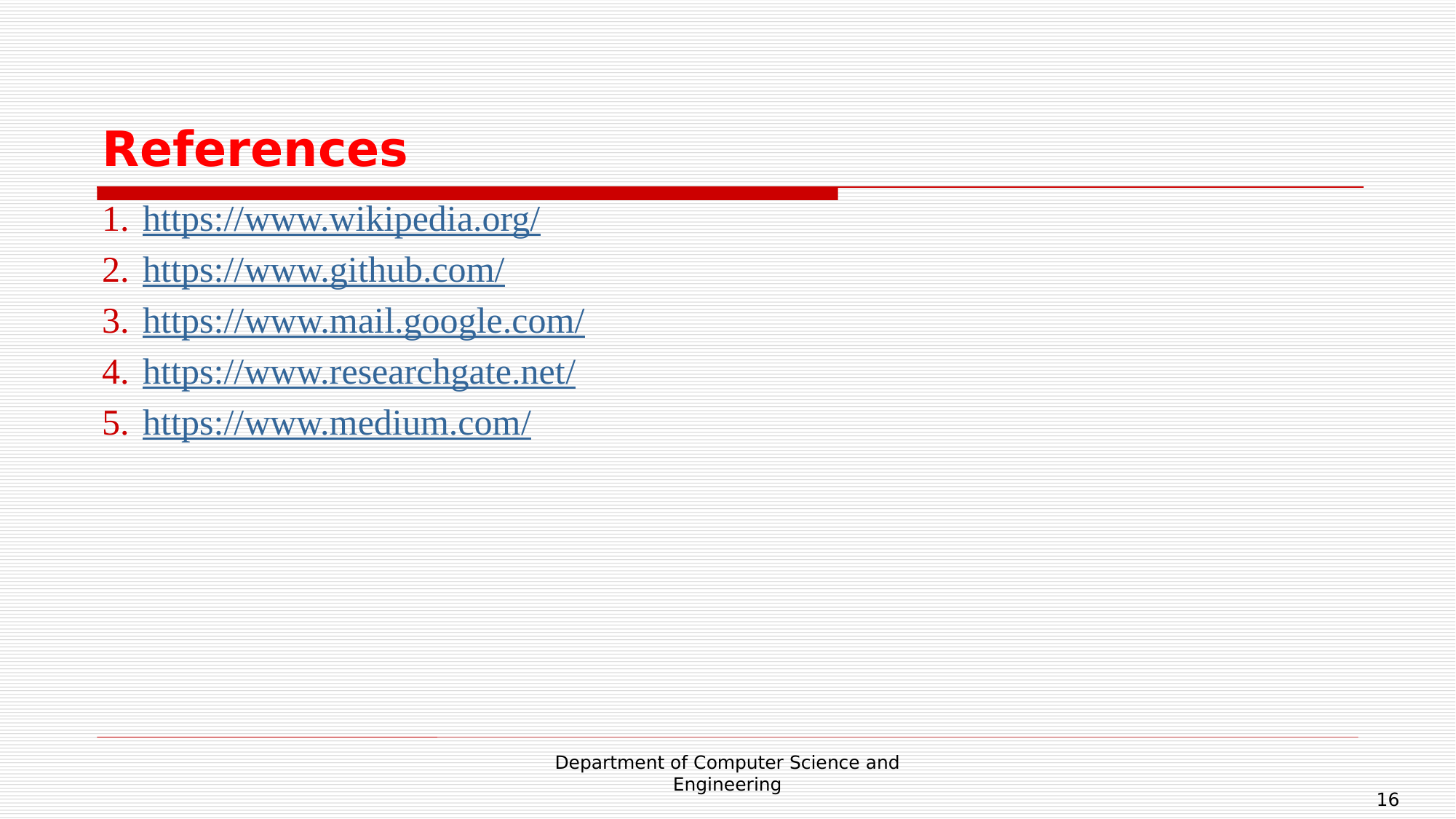

# References
https://www.wikipedia.org/
https://www.github.com/
https://www.mail.google.com/
https://www.researchgate.net/
https://www.medium.com/

Department of Computer Science and Engineering
16